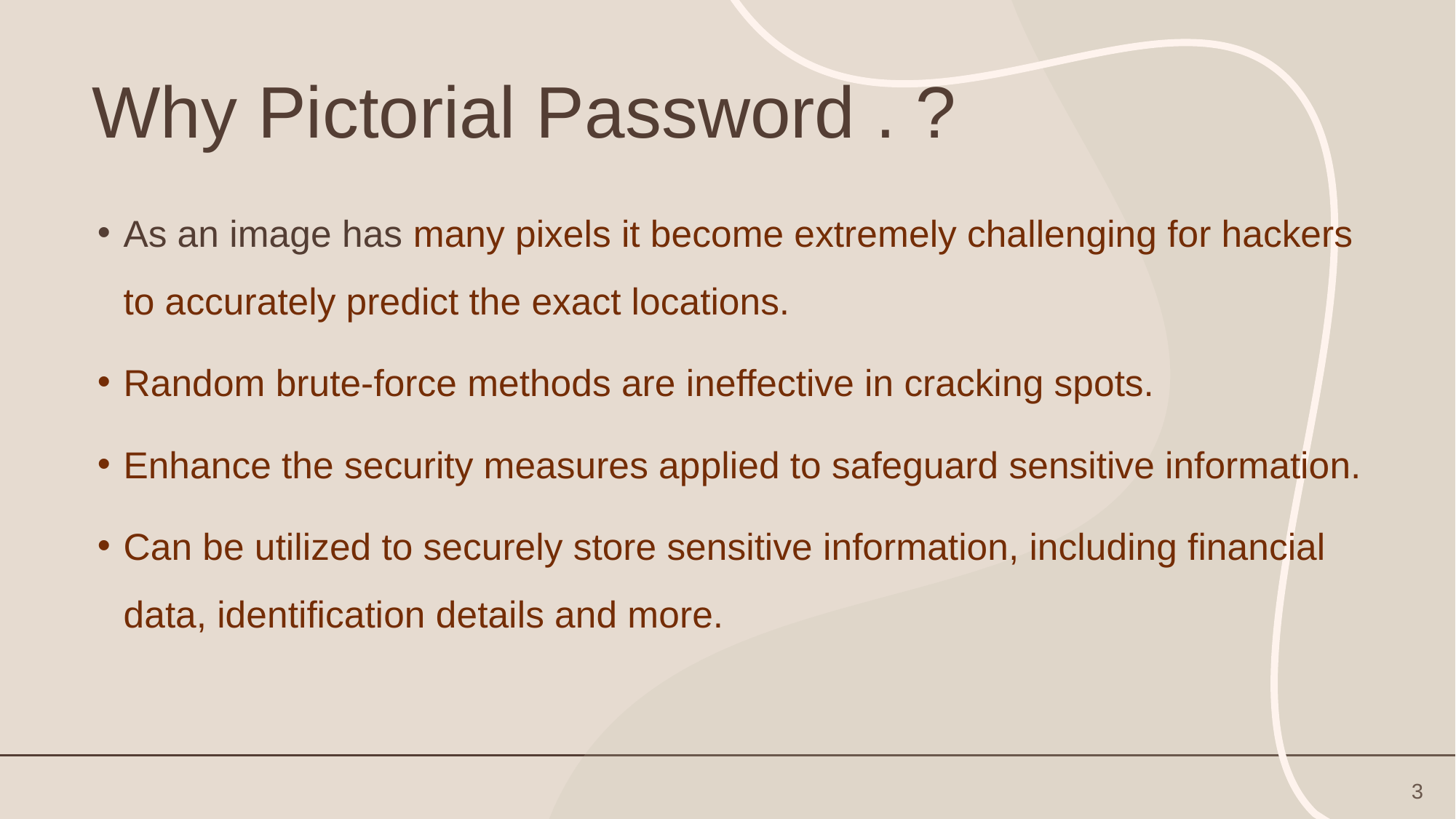

# Why Pictorial Password . ?
As an image has many pixels it become extremely challenging for hackers to accurately predict the exact locations.
Random brute-force methods are ineffective in cracking spots.
Enhance the security measures applied to safeguard sensitive information.
Can be utilized to securely store sensitive information, including financial data, identification details and more.

3